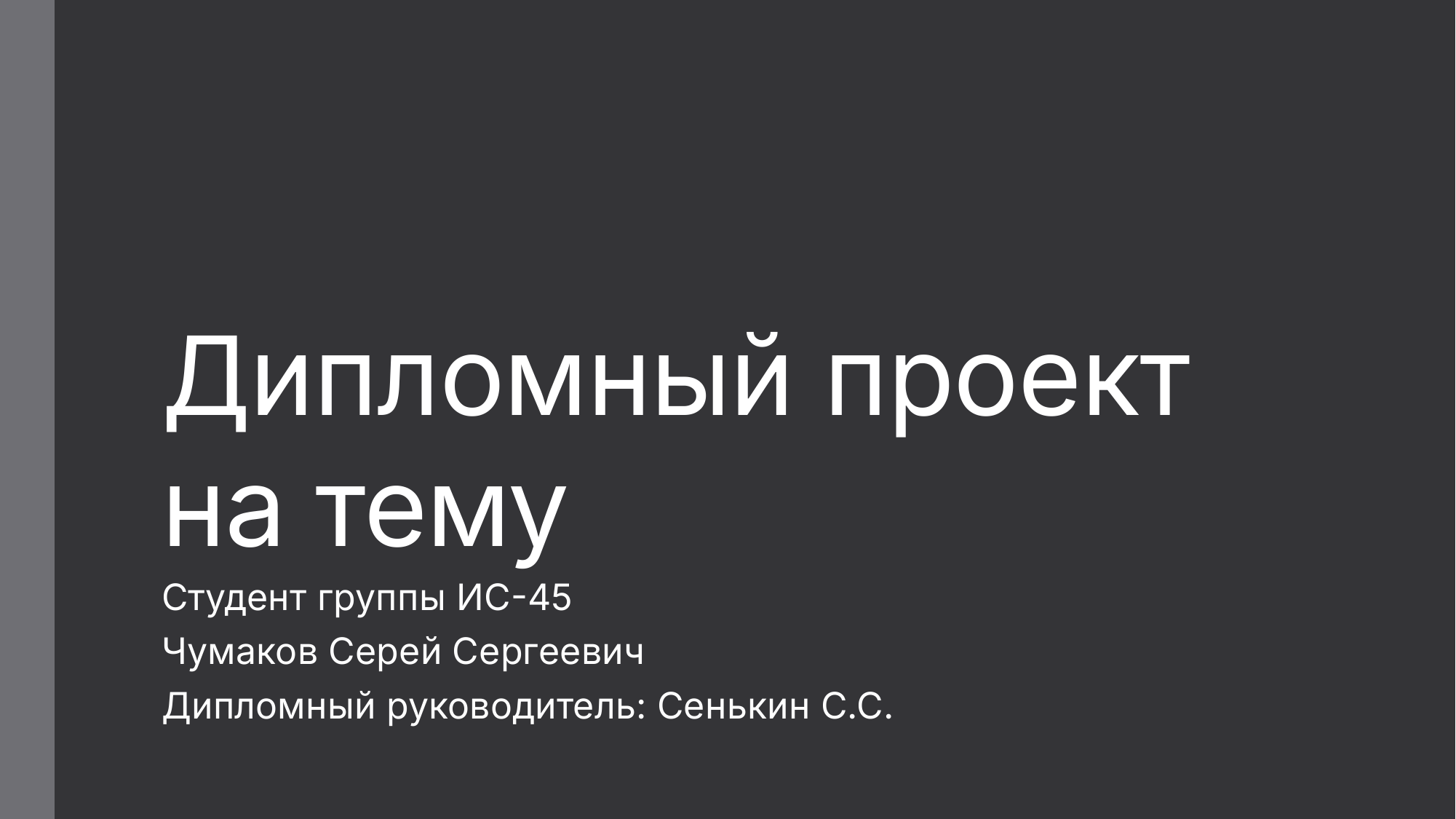

# Дипломный проект на тему
Студент группы ИС-45
Чумаков Серей Сергеевич
Дипломный руководитель: Сенькин С.С.